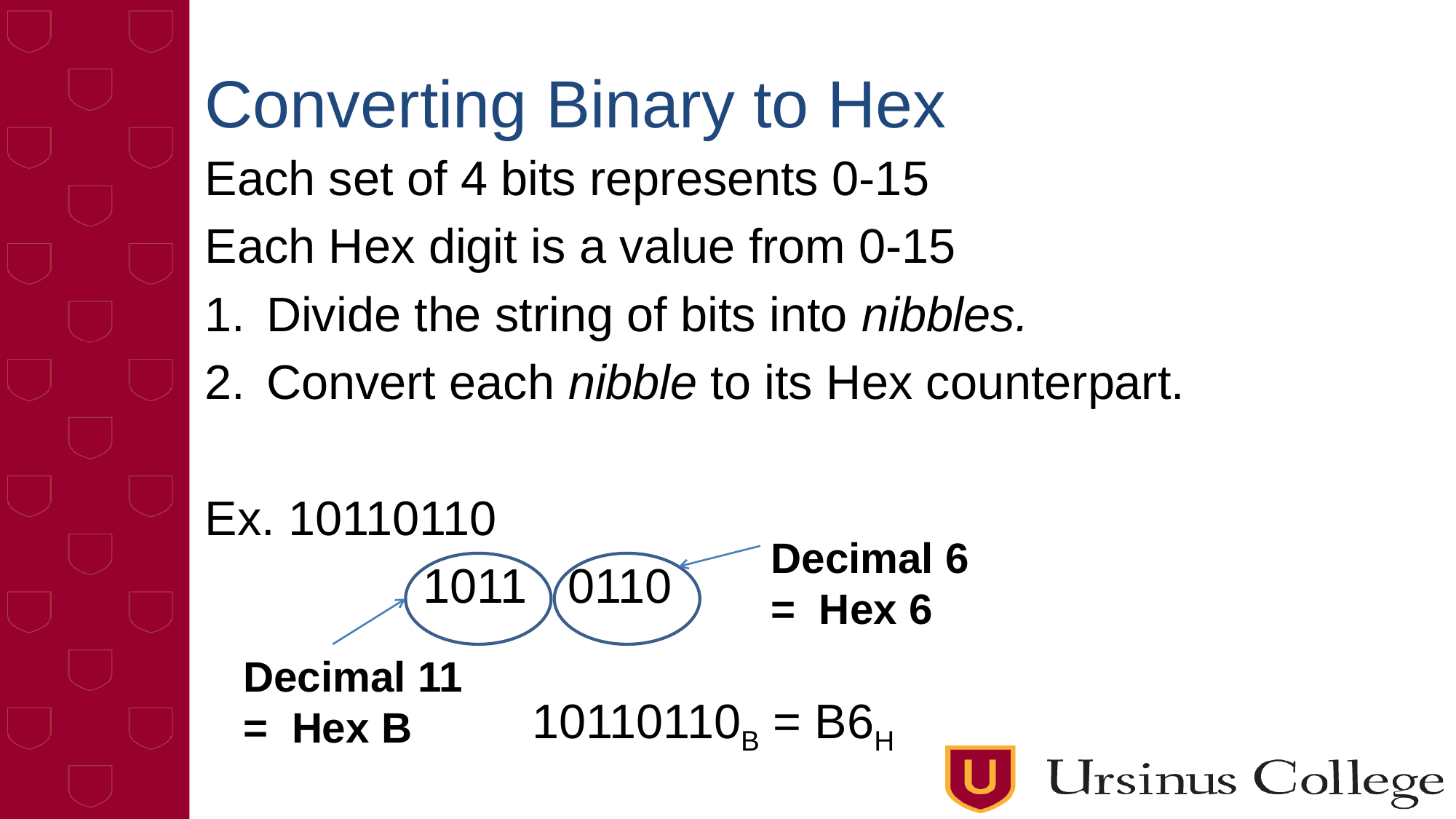

# Converting Binary to Hex
Each set of 4 bits represents 0-15
Each Hex digit is a value from 0-15
Divide the string of bits into nibbles.
Convert each nibble to its Hex counterpart.

Ex. 10110110
		1011   0110

			10110110B = B6H

Decimal 6 =  Hex 6= B

Decimal 11 =  Hex B = B